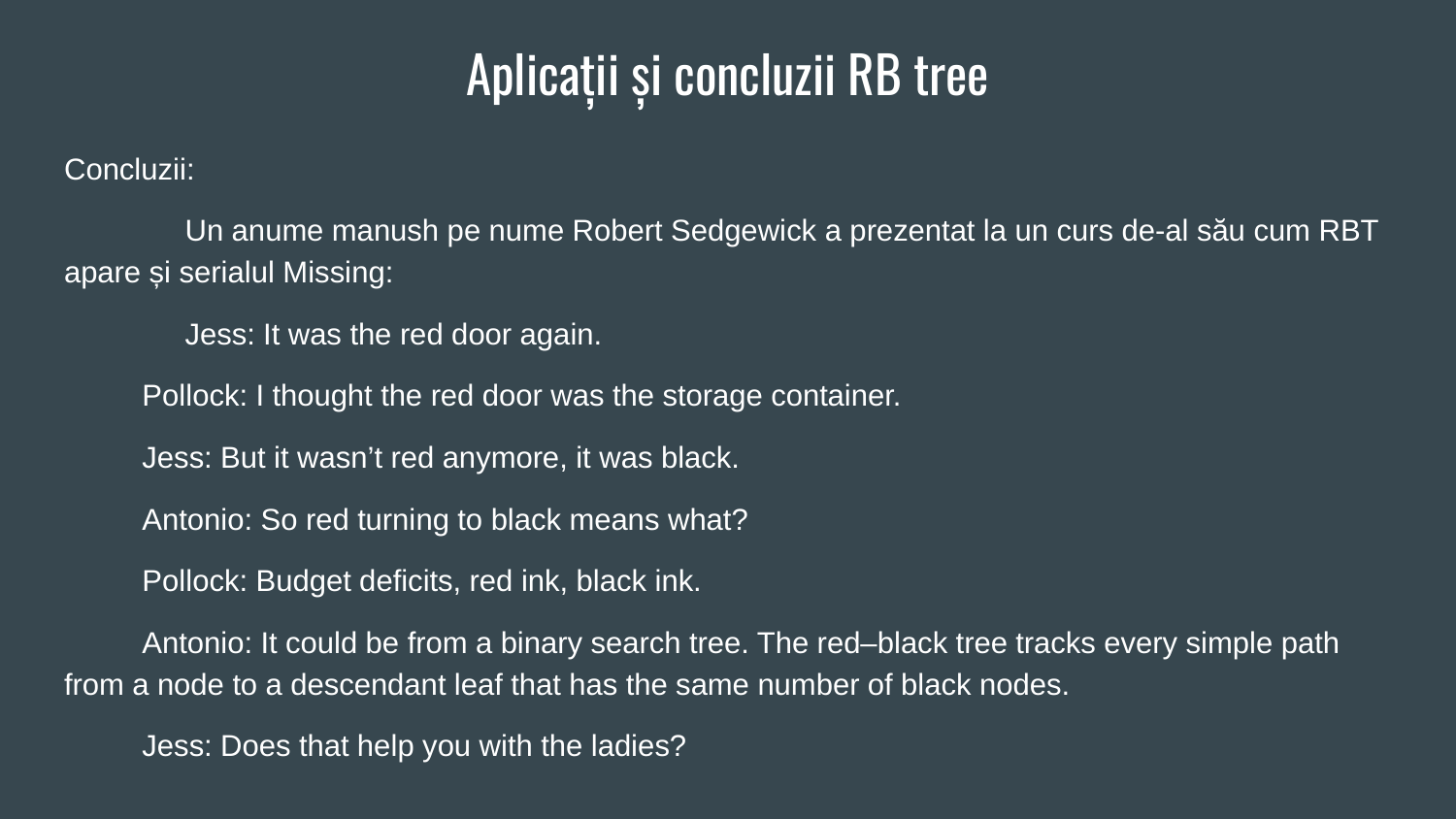

# Aplicații și concluzii RB tree

Concluzii:
	Un anume manush pe nume Robert Sedgewick a prezentat la un curs de-al său cum RBT apare și serialul Missing:
	Jess: It was the red door again.
Pollock: I thought the red door was the storage container.
Jess: But it wasn’t red anymore, it was black.
Antonio: So red turning to black means what?
Pollock: Budget deficits, red ink, black ink.
Antonio: It could be from a binary search tree. The red–black tree tracks every simple path from a node to a descendant leaf that has the same number of black nodes.
Jess: Does that help you with the ladies?